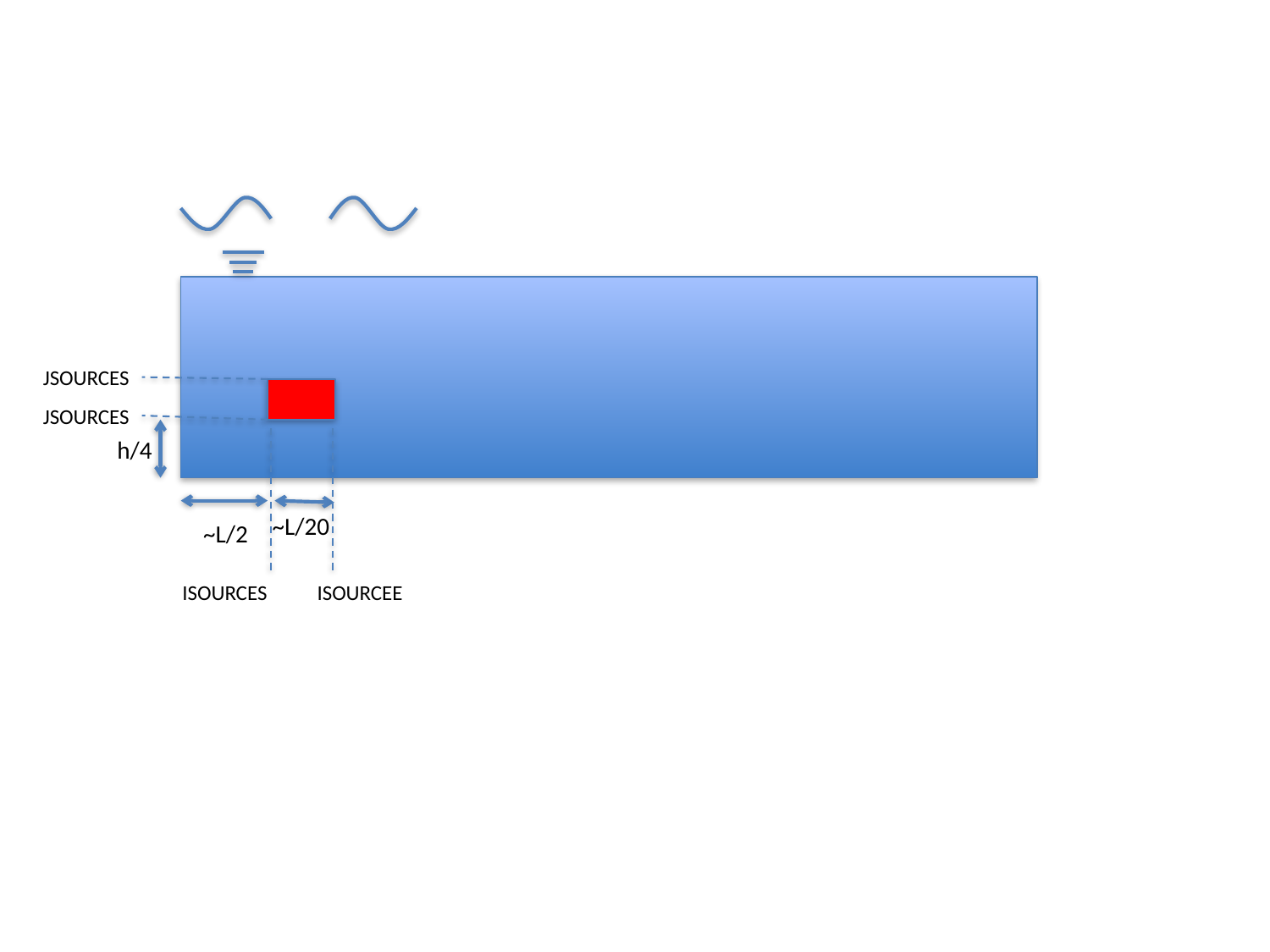

JSOURCES

JSOURCES
h/4
~L/20
~L/2
ISOURCES
ISOURCEE